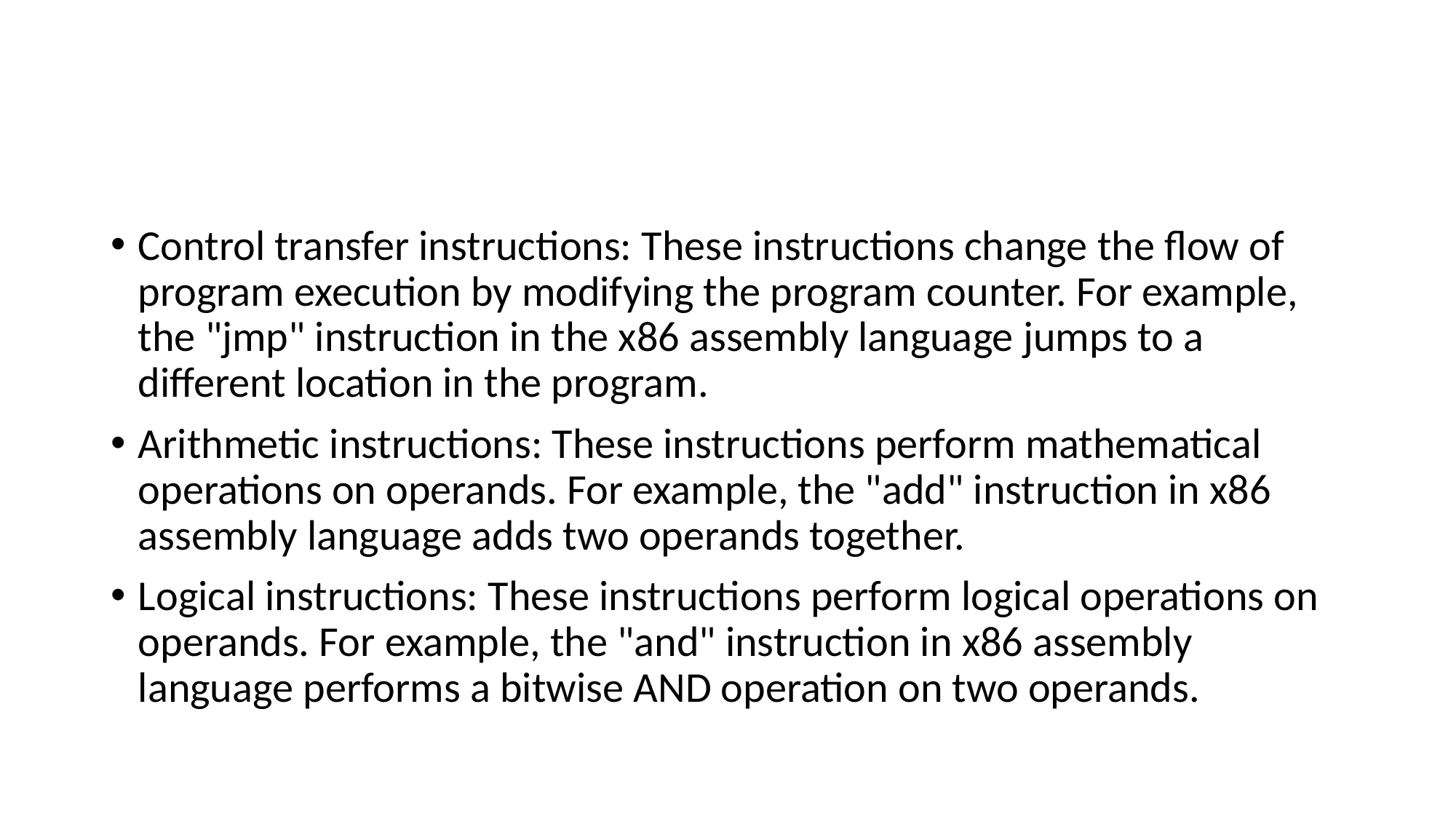

#
Control transfer instructions: These instructions change the flow of program execution by modifying the program counter. For example, the "jmp" instruction in the x86 assembly language jumps to a different location in the program.
Arithmetic instructions: These instructions perform mathematical operations on operands. For example, the "add" instruction in x86 assembly language adds two operands together.
Logical instructions: These instructions perform logical operations on operands. For example, the "and" instruction in x86 assembly language performs a bitwise AND operation on two operands.